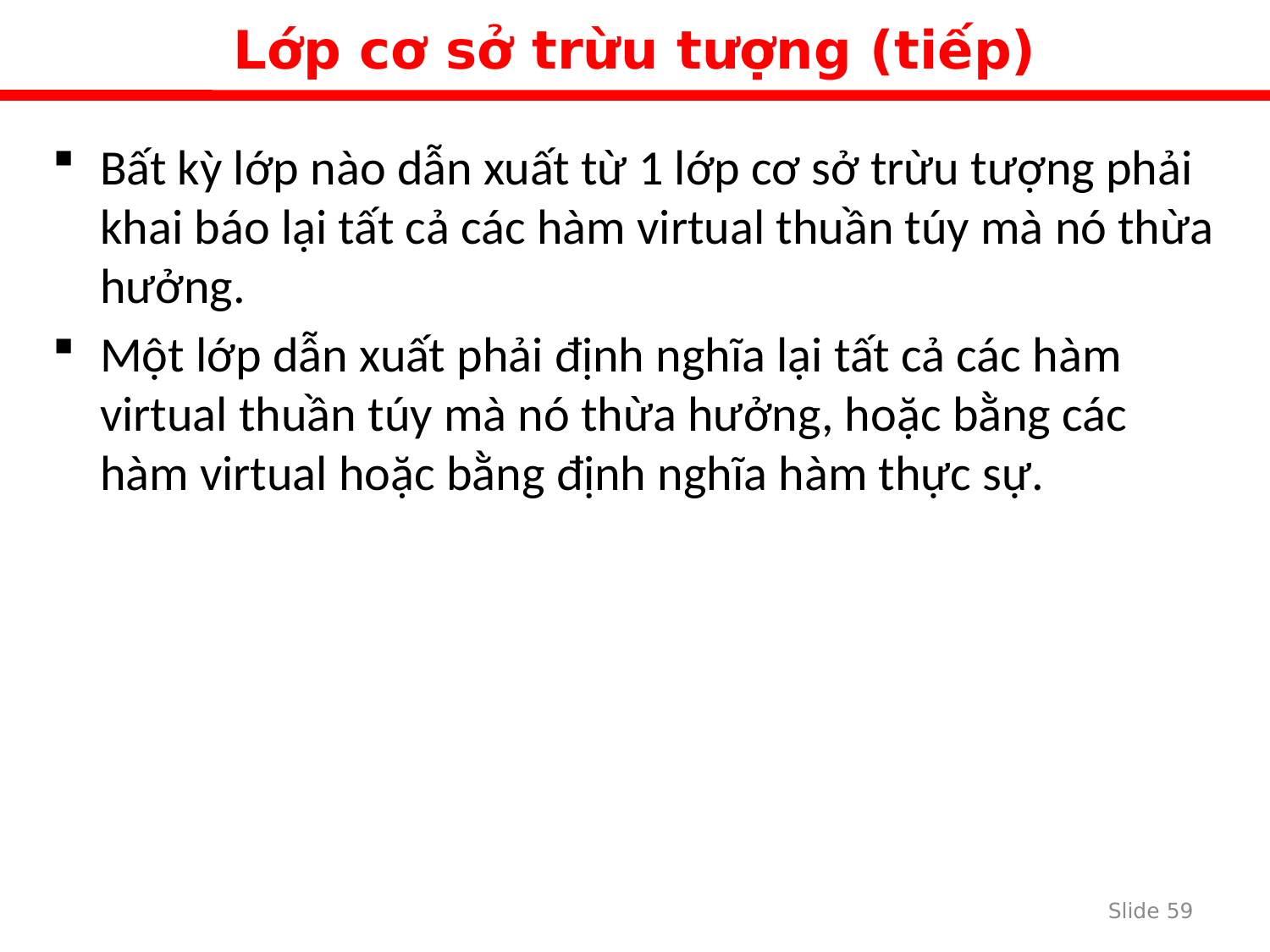

Lớp cơ sở trừu tượng (tiếp)

Bất kỳ lớp nào dẫn xuất từ 1 lớp cơ sở trừu tượng phải khai báo lại tất cả các hàm virtual thuần túy mà nó thừa hưởng.
Một lớp dẫn xuất phải định nghĩa lại tất cả các hàm virtual thuần túy mà nó thừa hưởng, hoặc bằng các hàm virtual hoặc bằng định nghĩa hàm thực sự.

Slide 59